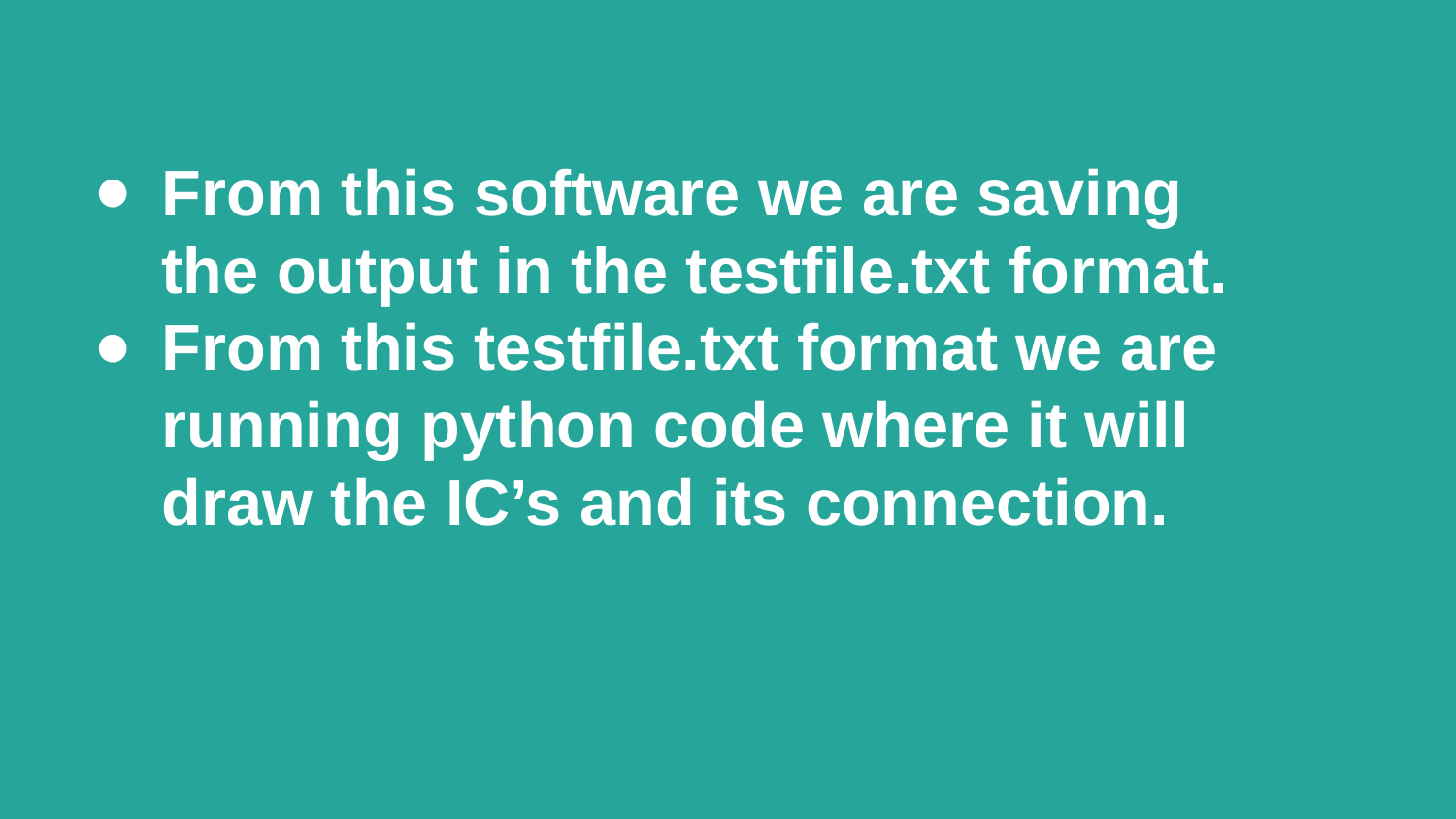

From this software we are saving the output in the testfile.txt format.
From this testfile.txt format we are running python code where it will draw the IC’s and its connection.